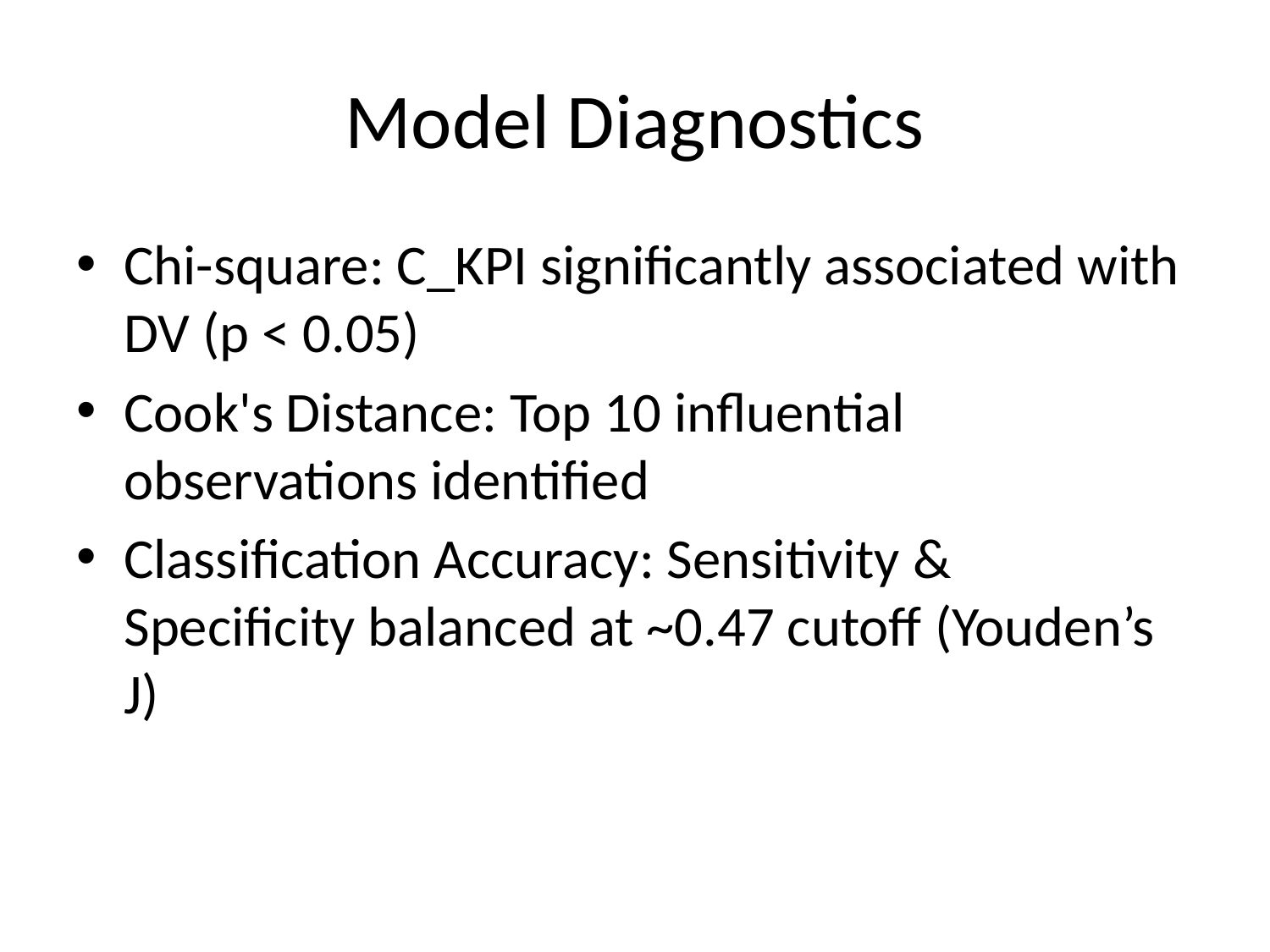

# Model Diagnostics
Chi-square: C_KPI significantly associated with DV (p < 0.05)
Cook's Distance: Top 10 influential observations identified
Classification Accuracy: Sensitivity & Specificity balanced at ~0.47 cutoff (Youden’s J)